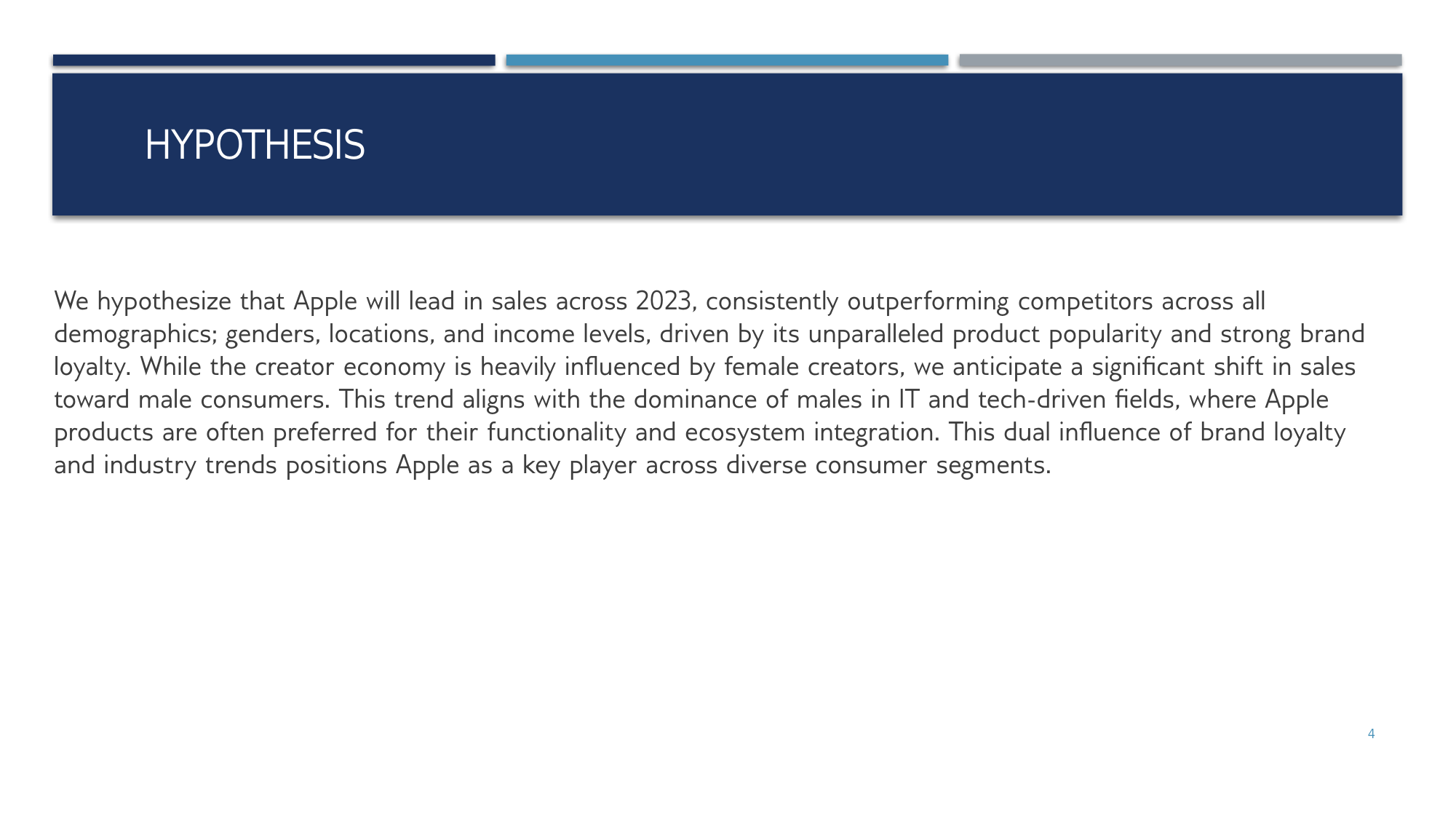

# Hypothesis
We hypothesize that Apple will lead in sales across 2023, consistently outperforming competitors across all demographics; genders, locations, and income levels, driven by its unparalleled product popularity and strong brand loyalty. While the creator economy is heavily influenced by female creators, we anticipate a significant shift in sales toward male consumers. This trend aligns with the dominance of males in IT and tech-driven fields, where Apple products are often preferred for their functionality and ecosystem integration. This dual influence of brand loyalty and industry trends positions Apple as a key player across diverse consumer segments.

4